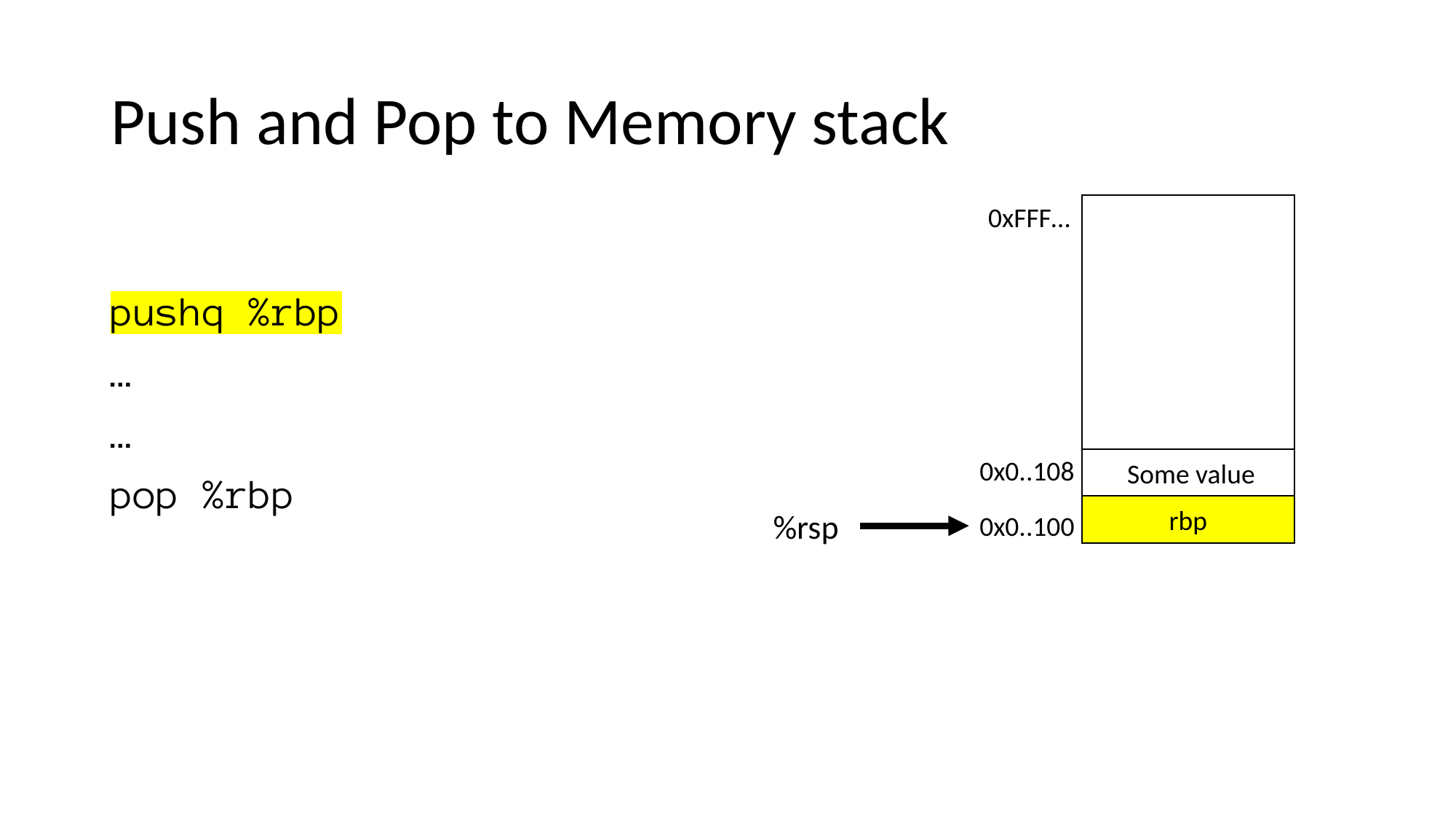

# Push and Pop to Memory stack
0xFFF…

pushq %rbp
…
…
pop %rbp
0x0..108
 Some value
rbp
%rsp
0x0..100